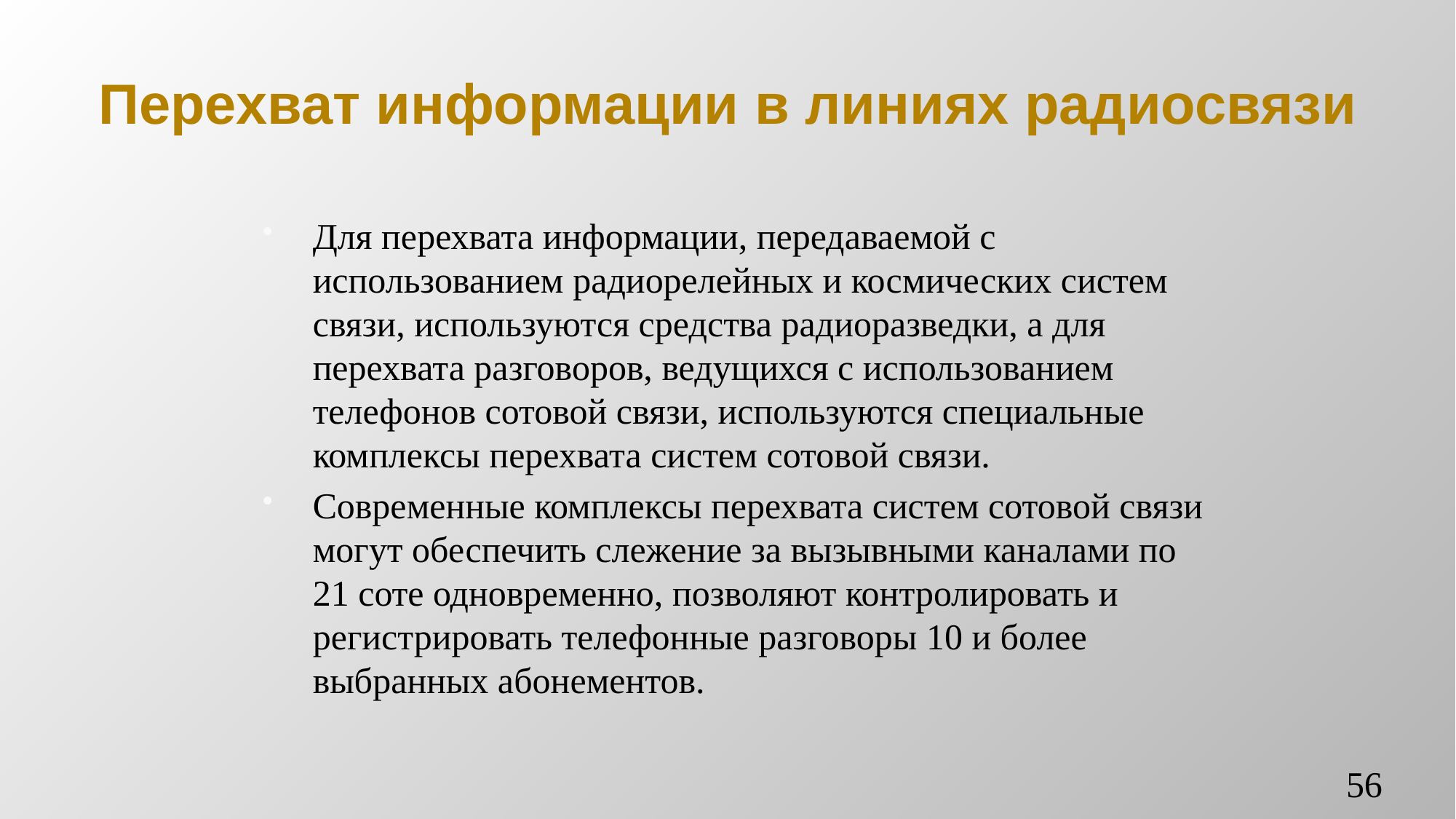

# Перехват информации в линиях радиосвязи
Для перехвата информации, передаваемой с использованием радиорелейных и космических систем связи, используются средства радиоразведки, а для перехвата разговоров, ведущихся с использованием телефонов сотовой связи, используются специальные комплексы перехвата систем сотовой связи.
Современные комплексы перехвата систем сотовой связи могут обеспечить слежение за вызывными каналами по 21 соте одновременно, позволяют контролировать и регистрировать телефонные разговоры 10 и более выбранных абонементов.
56